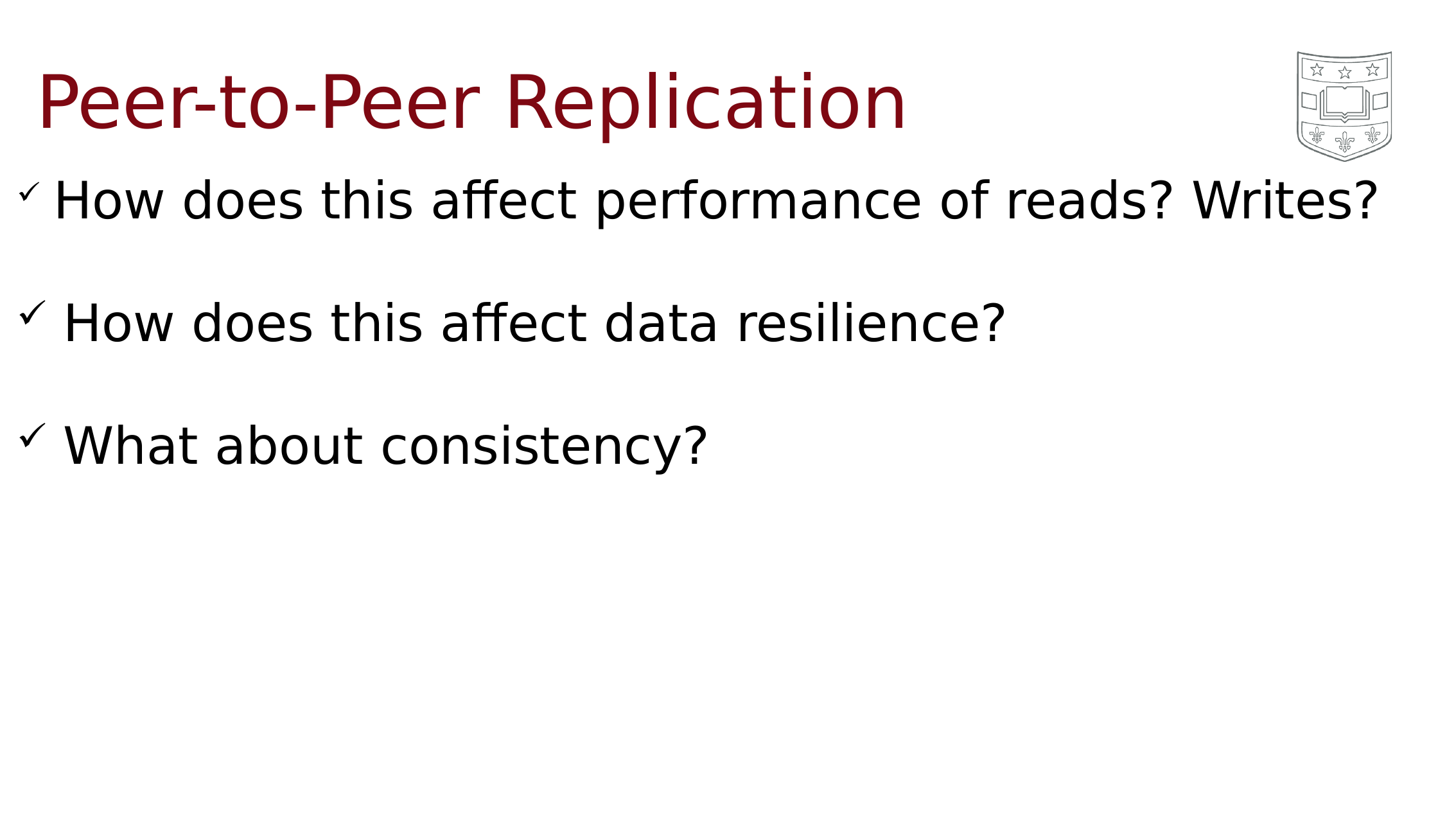

# Peer-to-Peer Replication
How does this affect performance of reads? Writes?

How does this affect data resilience?

What about consistency?